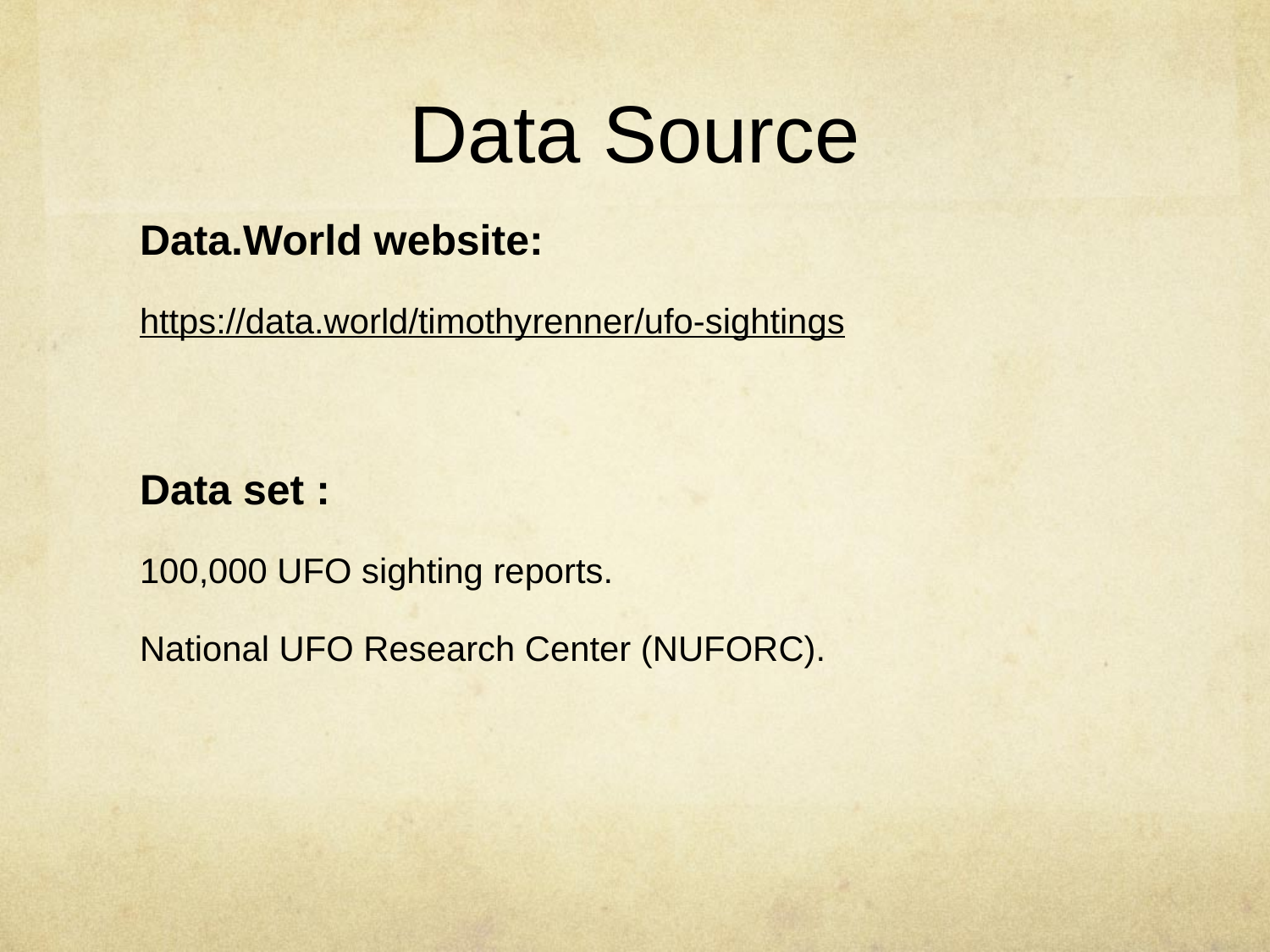

# Data Source
Data.World website:
https://data.world/timothyrenner/ufo-sightings

Data set :
100,000 UFO sighting reports.
National UFO Research Center (NUFORC).